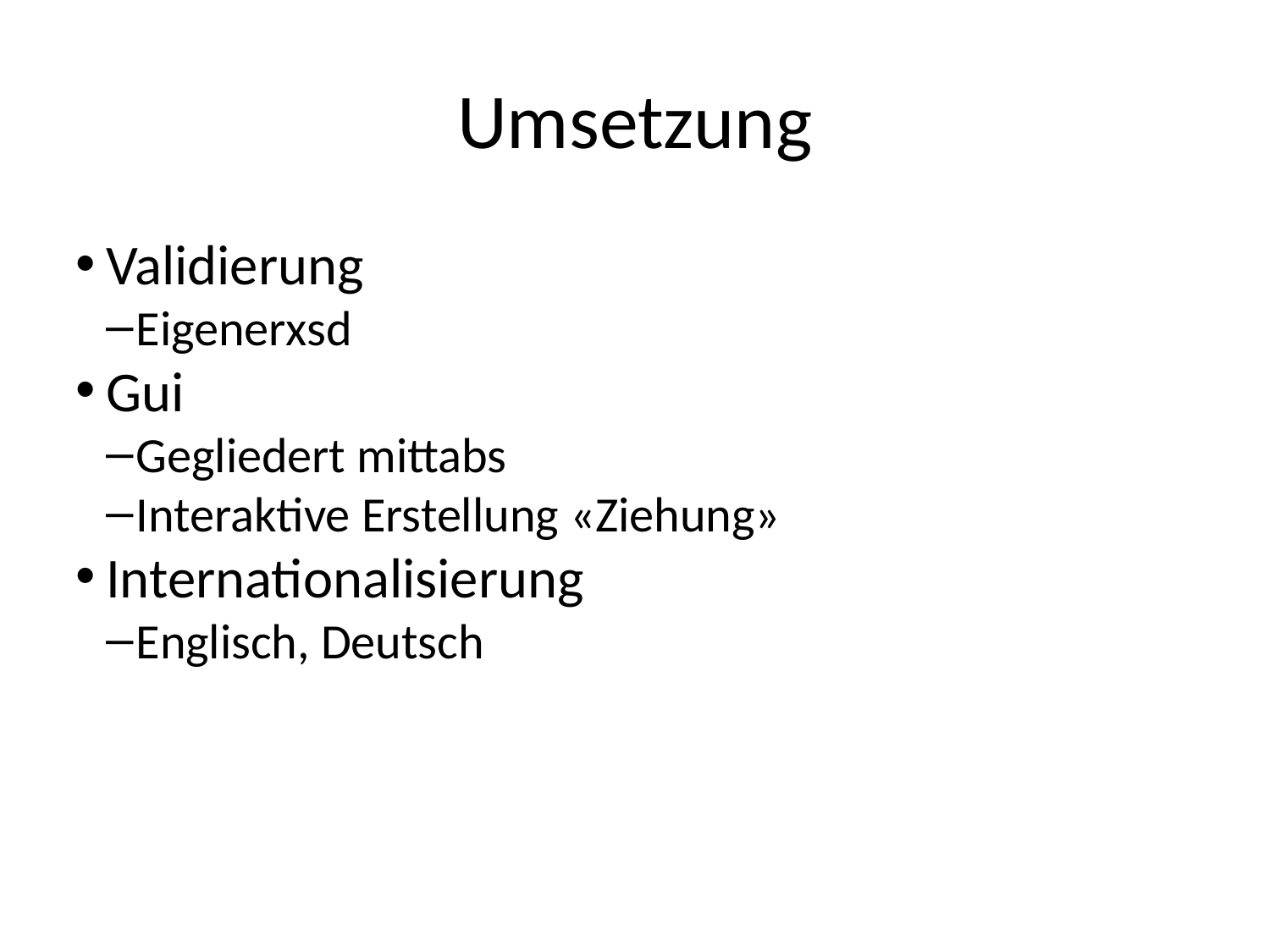

Umsetzung
Validierung
Eigenerxsd
Gui
Gegliedert mittabs
Interaktive Erstellung «Ziehung»
Internationalisierung
Englisch, Deutsch